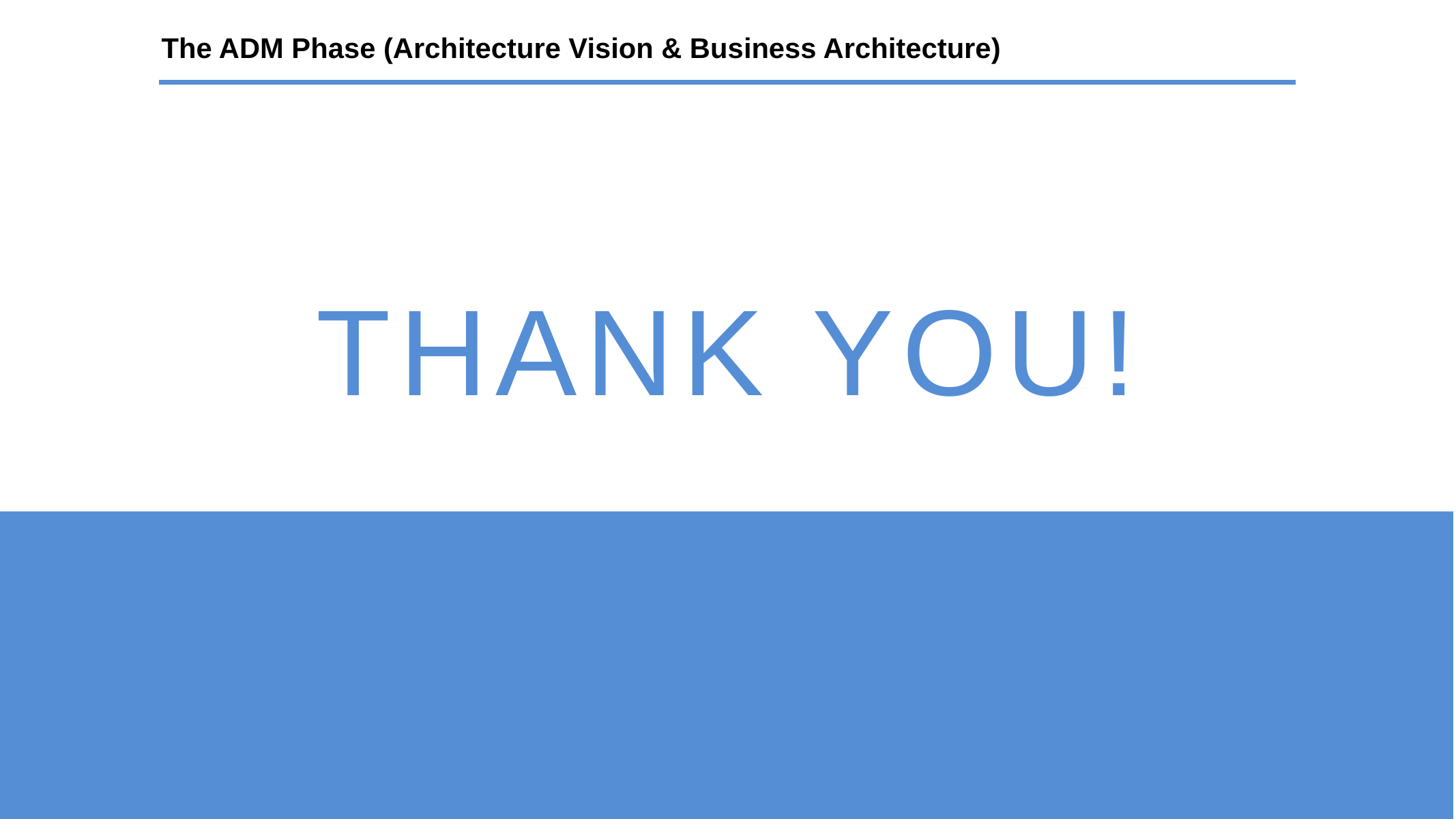

The ADM Phase (Architecture Vision & Business Architecture)

THANK YOU!